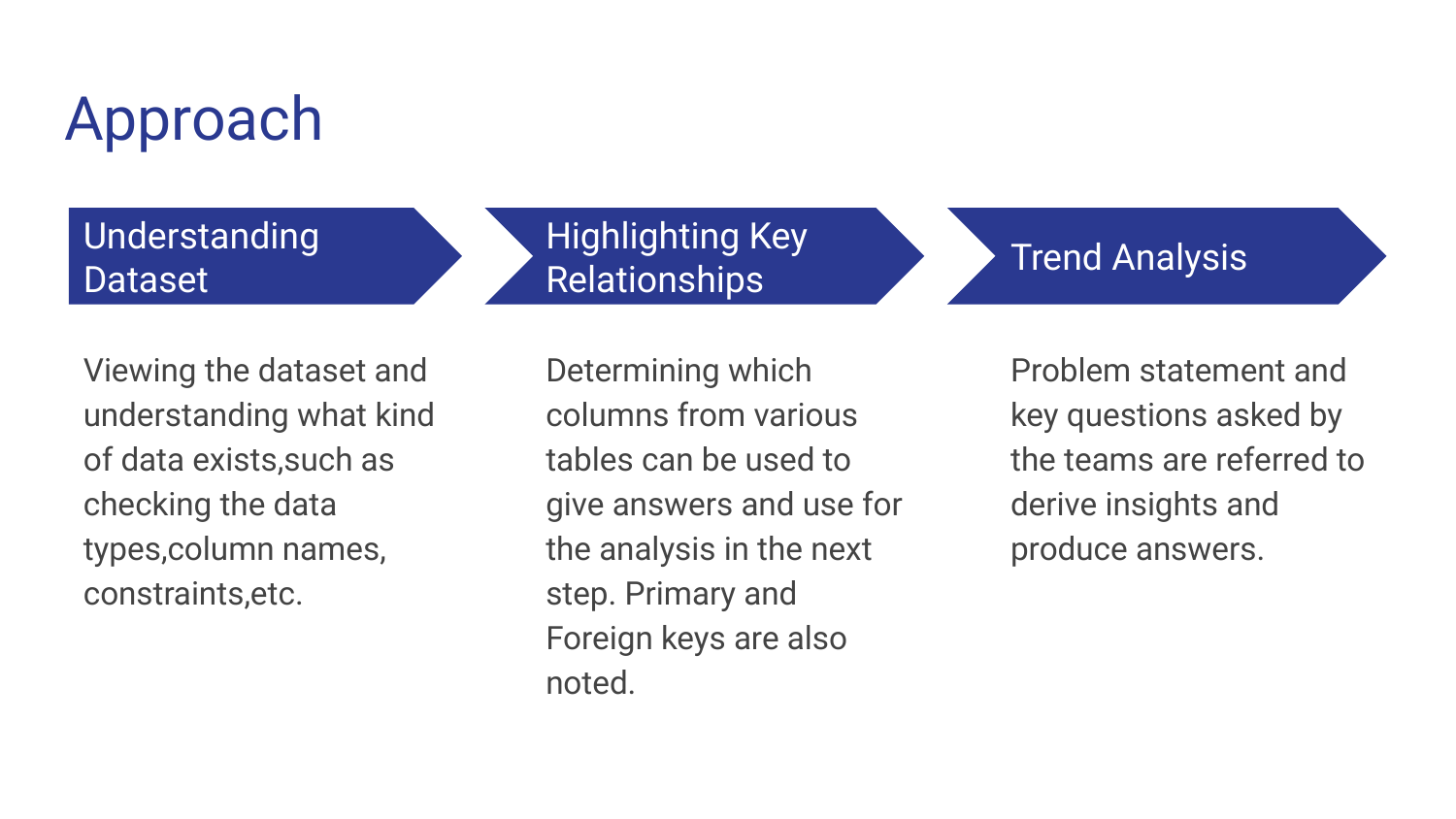

# Approach

Understanding Dataset
Highlighting Key Relationships
Trend Analysis
Viewing the dataset and understanding what kind of data exists,such as checking the data types,column names, constraints,etc.
Determining which columns from various tables can be used to give answers and use for the analysis in the next step. Primary and Foreign keys are also noted.
Problem statement and key questions asked by the teams are referred to derive insights and produce answers.